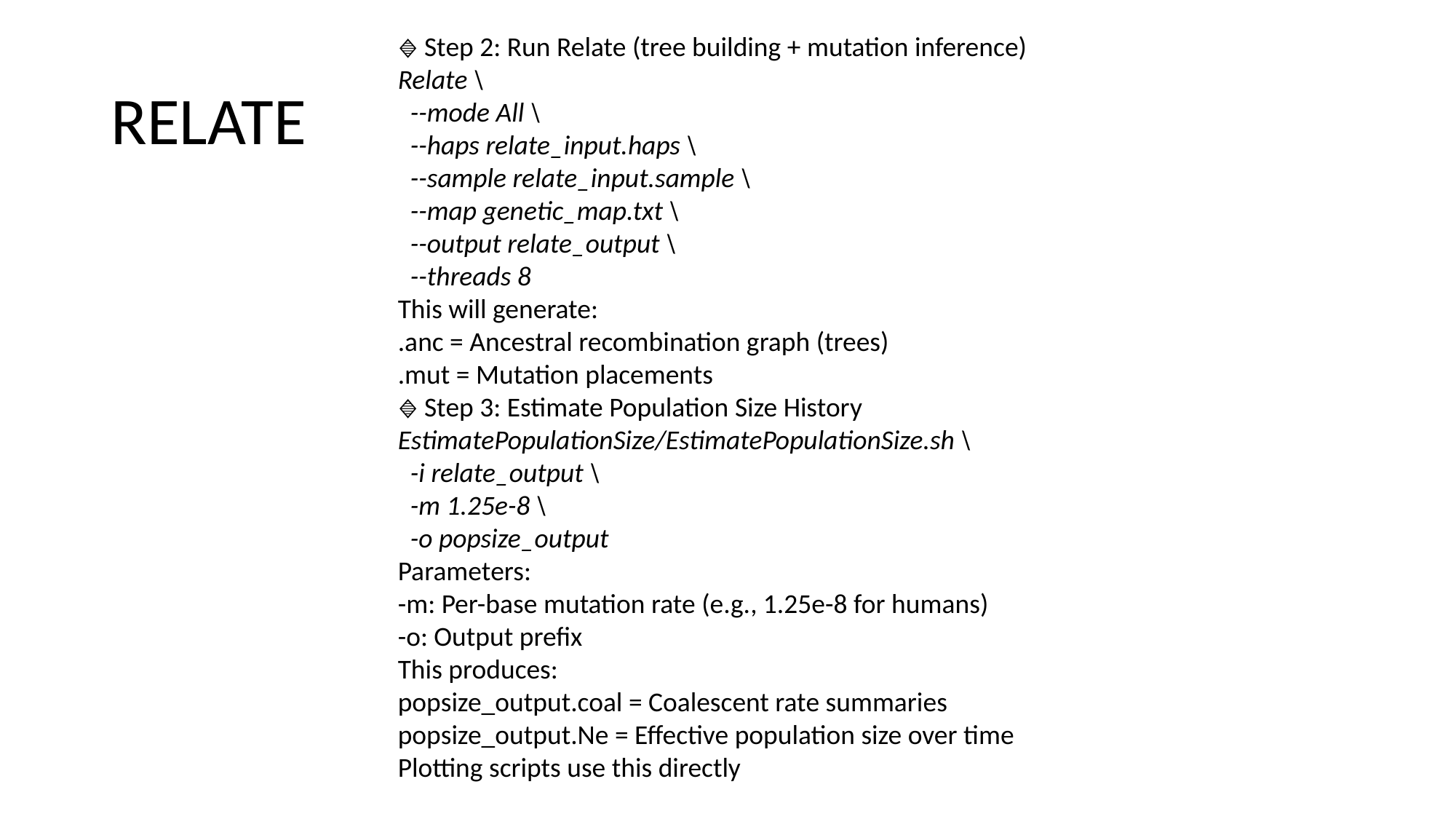

🔹 Step 2: Run Relate (tree building + mutation inference)
Relate \
  --mode All \
  --haps relate_input.haps \
  --sample relate_input.sample \
  --map genetic_map.txt \
  --output relate_output \
  --threads 8
This will generate:
.anc = Ancestral recombination graph (trees)
.mut = Mutation placements
🔹 Step 3: Estimate Population Size History
EstimatePopulationSize/EstimatePopulationSize.sh \
  -i relate_output \
  -m 1.25e-8 \
  -o popsize_output
Parameters:
-m: Per-base mutation rate (e.g., 1.25e-8 for humans)
-o: Output prefix
This produces:
popsize_output.coal = Coalescent rate summaries
popsize_output.Ne = Effective population size over time
Plotting scripts use this directly
# RELATE